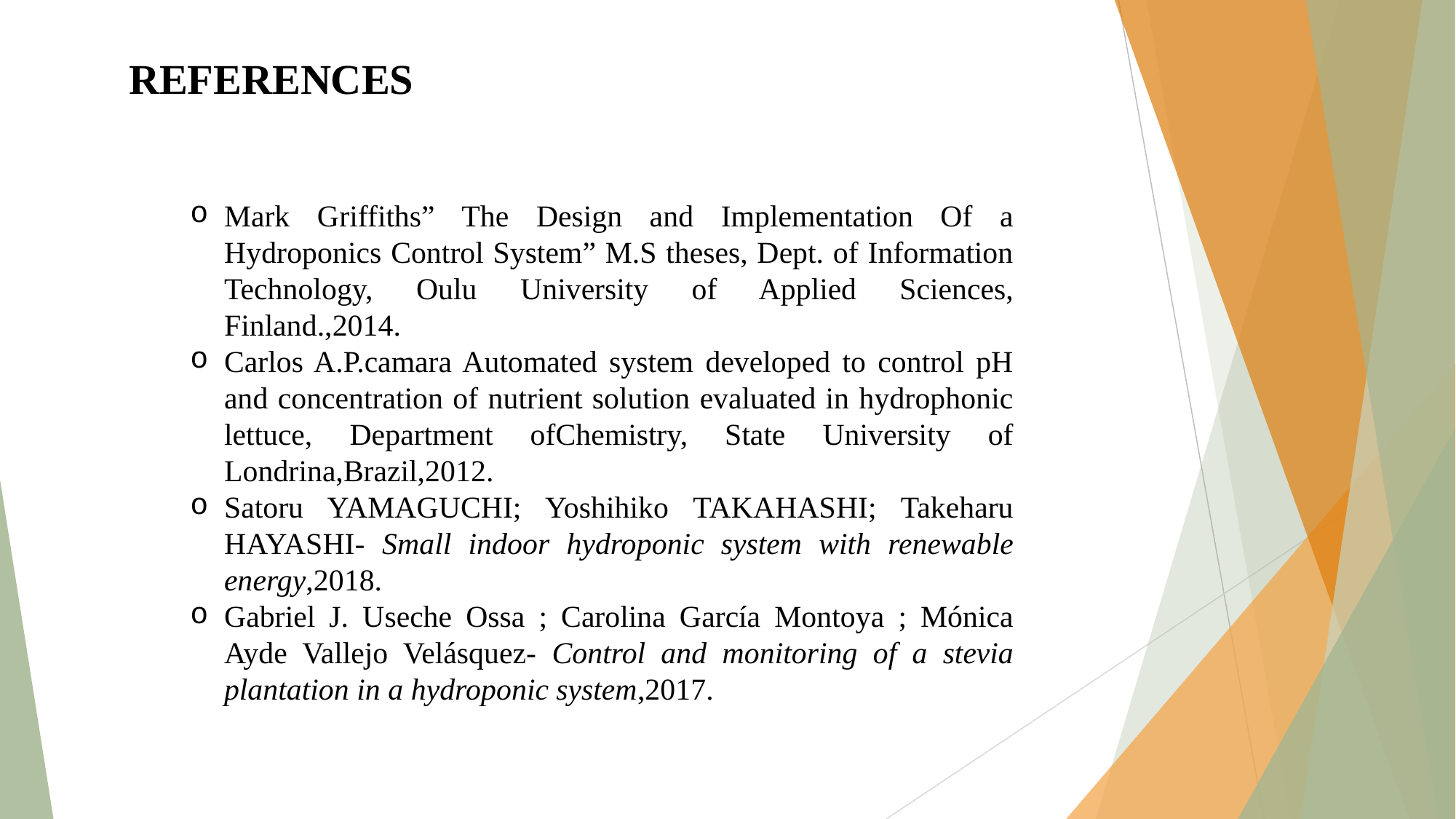

REFERENCES

Mark Griffiths” The Design and Implementation Of a Hydroponics Control System” M.S theses, Dept. of Information Technology, Oulu University of Applied Sciences, Finland.,2014.
Carlos A.P.camara Automated system developed to control pH and concentration of nutrient solution evaluated in hydrophonic lettuce, Department ofChemistry, State University of Londrina,Brazil,2012.
Satoru YAMAGUCHI; Yoshihiko TAKAHASHI; Takeharu HAYASHI- Small indoor hydroponic system with renewable energy,2018.
Gabriel J. Useche Ossa ; Carolina García Montoya ; Mónica Ayde Vallejo Velásquez- Control and monitoring of a stevia plantation in a hydroponic system,2017.